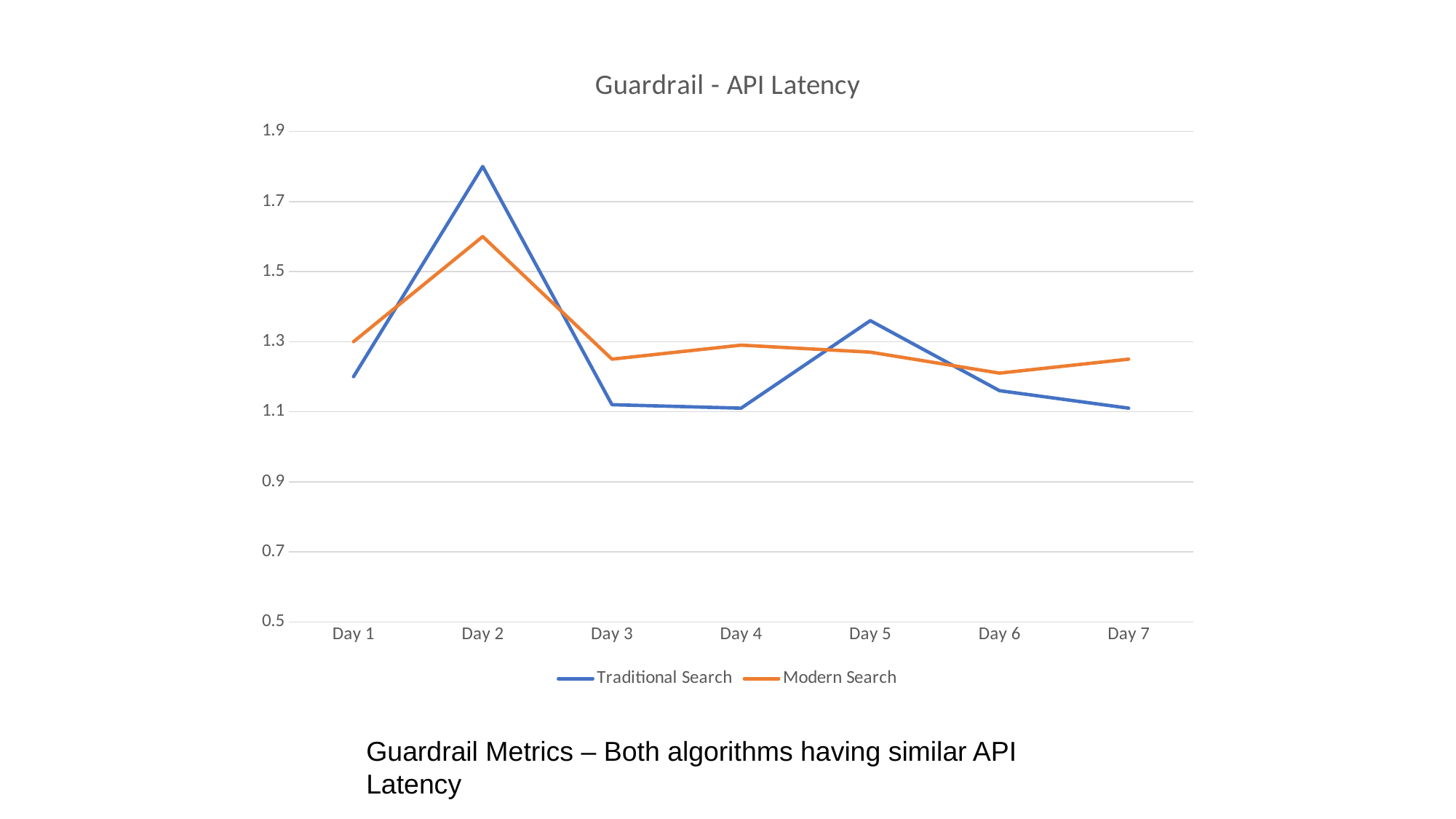

### Chart: Guardrail - API Latency

| Category | Traditional Search | Modern Search |
|---|---|---|
| Day 1 | 1.2 | 0.1 |
| Day 2 | 1.8 | -0.2 |
| Day 3 | 1.12 | 0.13 |
| Day 4 | 1.11 | 0.18 |
| Day 5 | 1.36 | -0.09 |
| Day 6 | 1.16 | 0.05 |
| Day 7 | 1.11 | 0.14 |
Guardrail Metrics – Both algorithms having similar API Latency